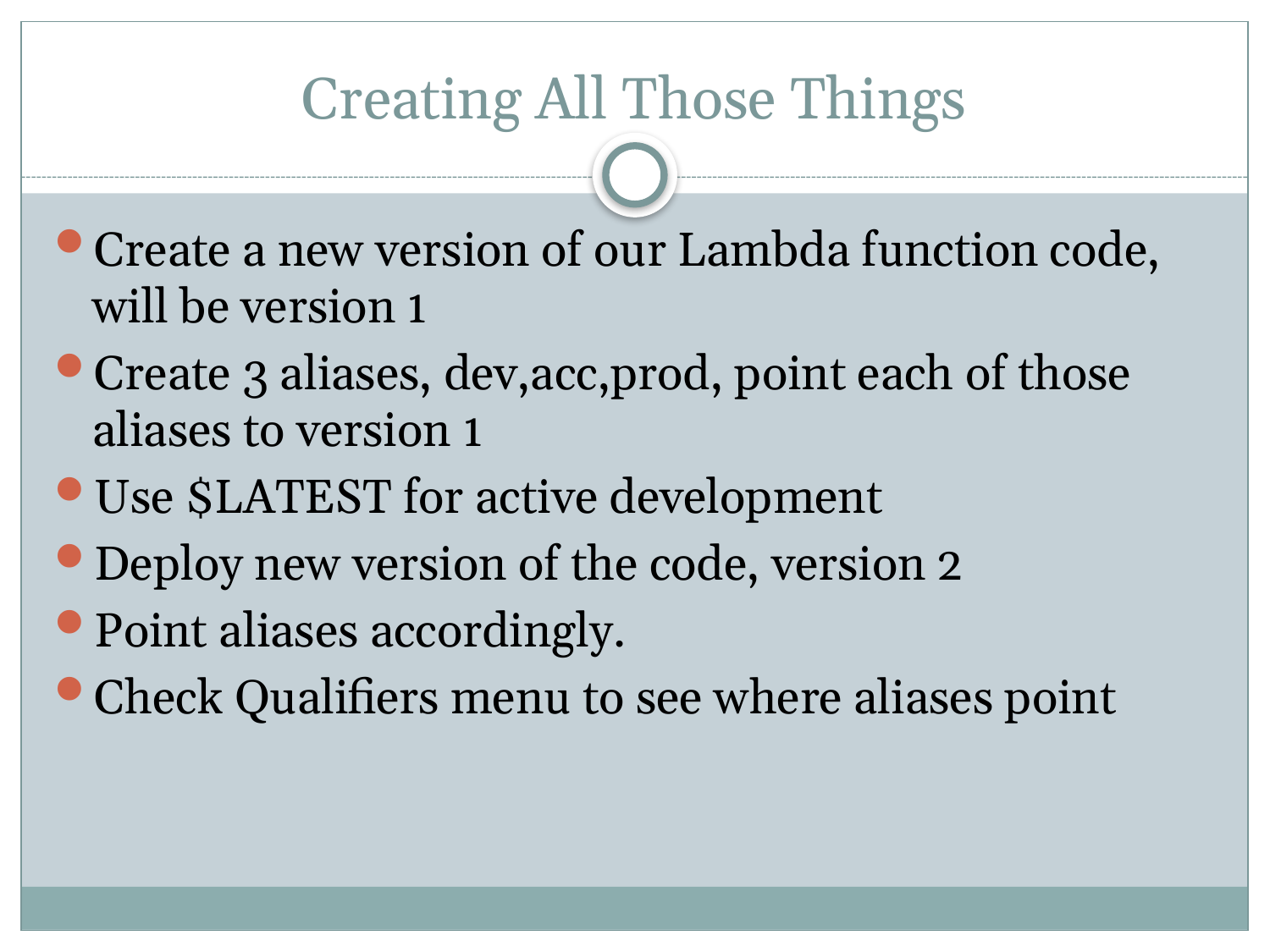

# Creating All Those Things
Create a new version of our Lambda function code, will be version 1
Create 3 aliases, dev,acc,prod, point each of those aliases to version 1
Use $LATEST for active development
Deploy new version of the code, version 2
Point aliases accordingly.
Check Qualifiers menu to see where aliases point